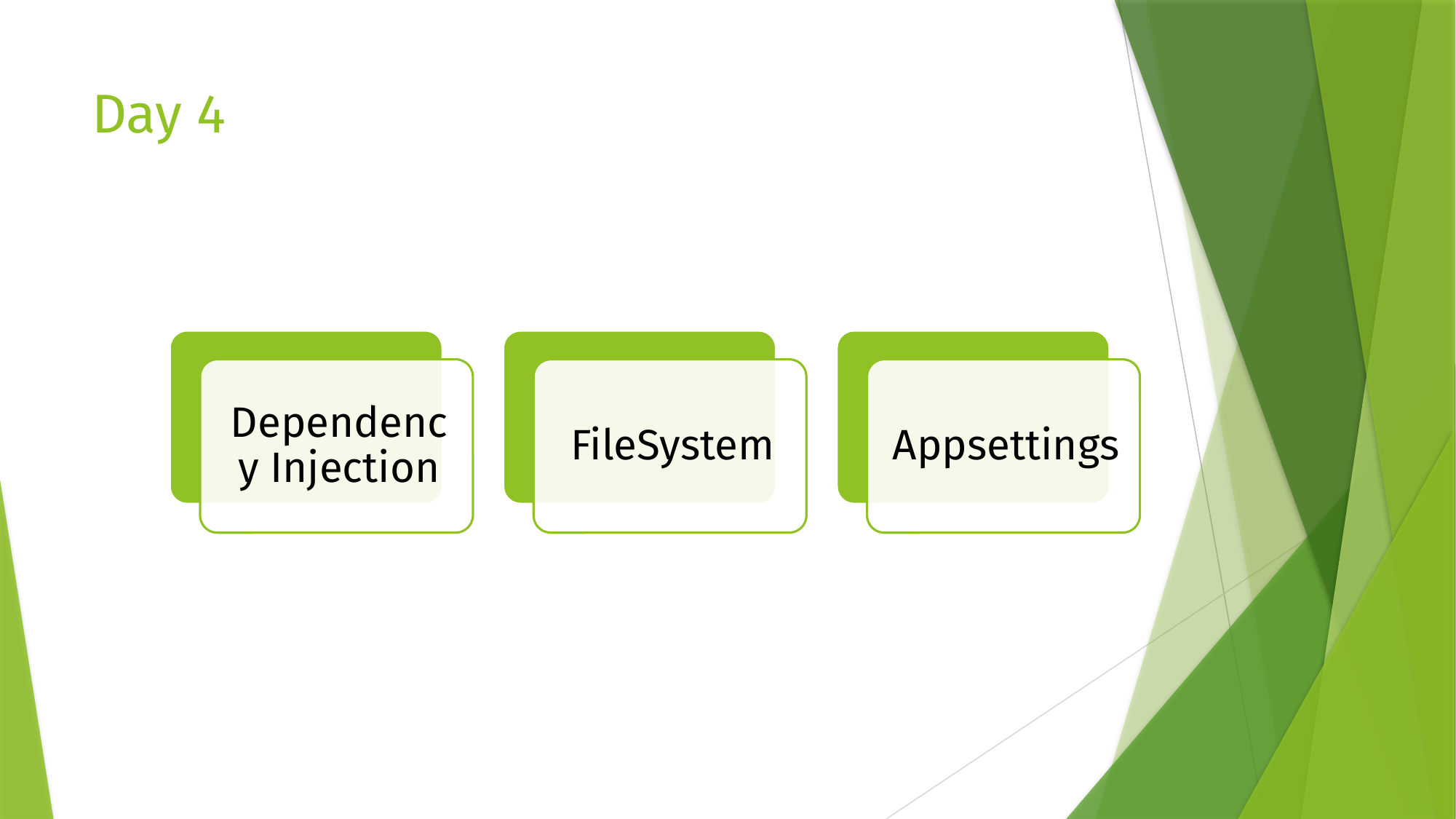

# Day 4
Dependency Injection
FileSystem
Appsettings